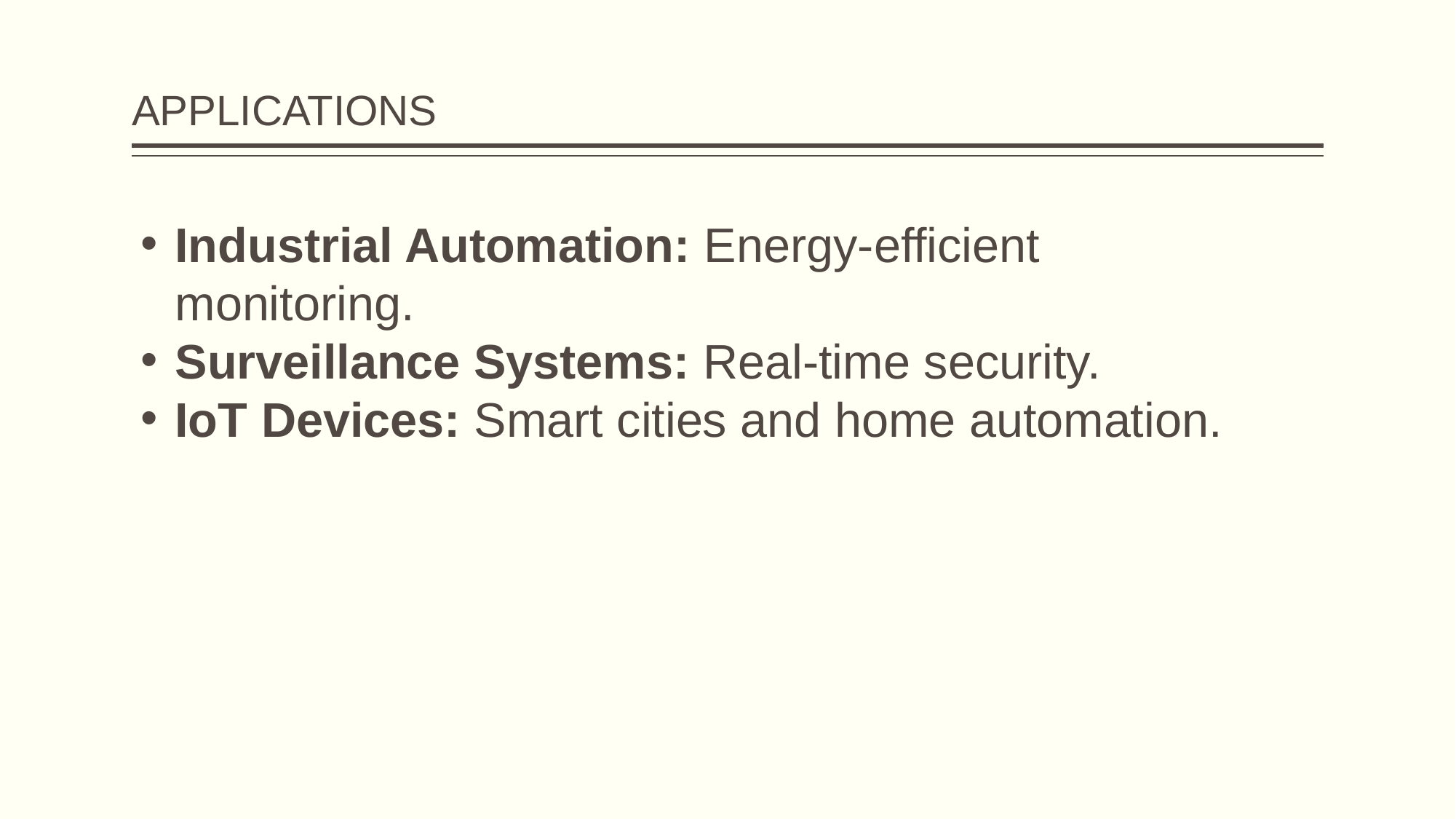

# APPLICATIONS
Industrial Automation: Energy-efficient monitoring.
Surveillance Systems: Real-time security.
IoT Devices: Smart cities and home automation.